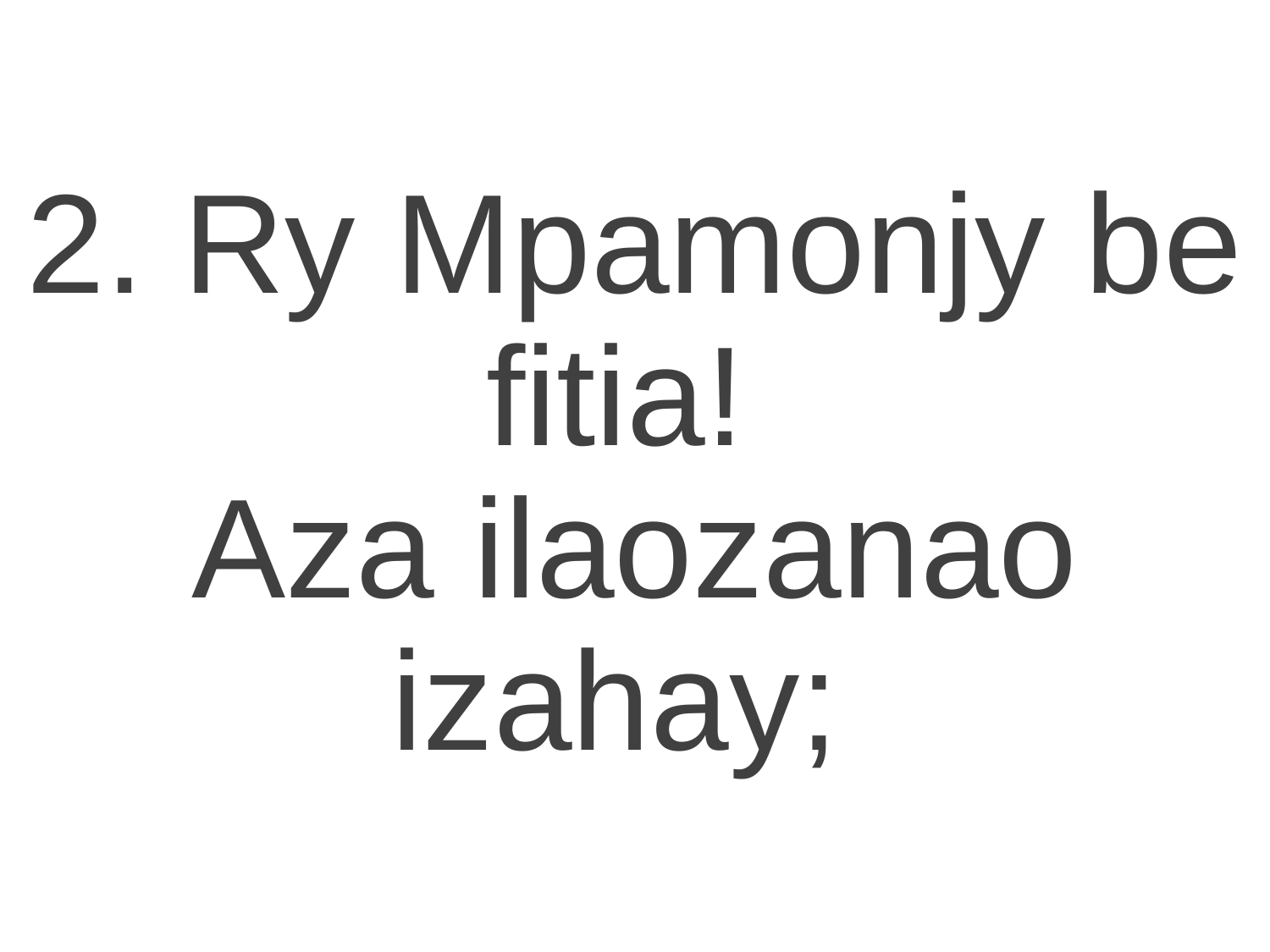

2. Ry Mpamonjy be fitia!
Aza ilaozanao izahay;